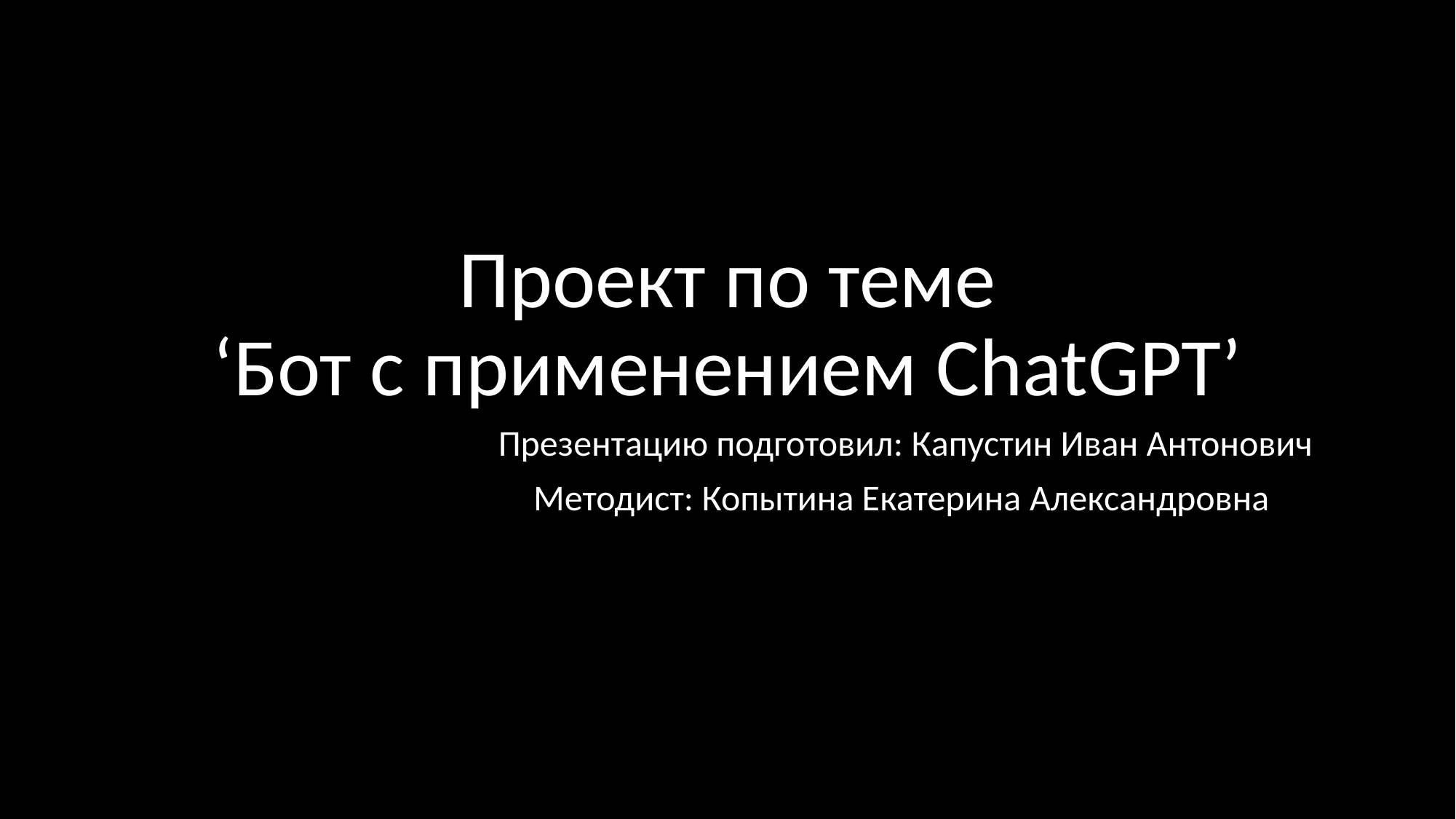

# Проект по теме ‘Бот с применением ChatGPT’
Презентацию подготовил: Капустин Иван Антонович
Методист: Копытина Екатерина Александровна